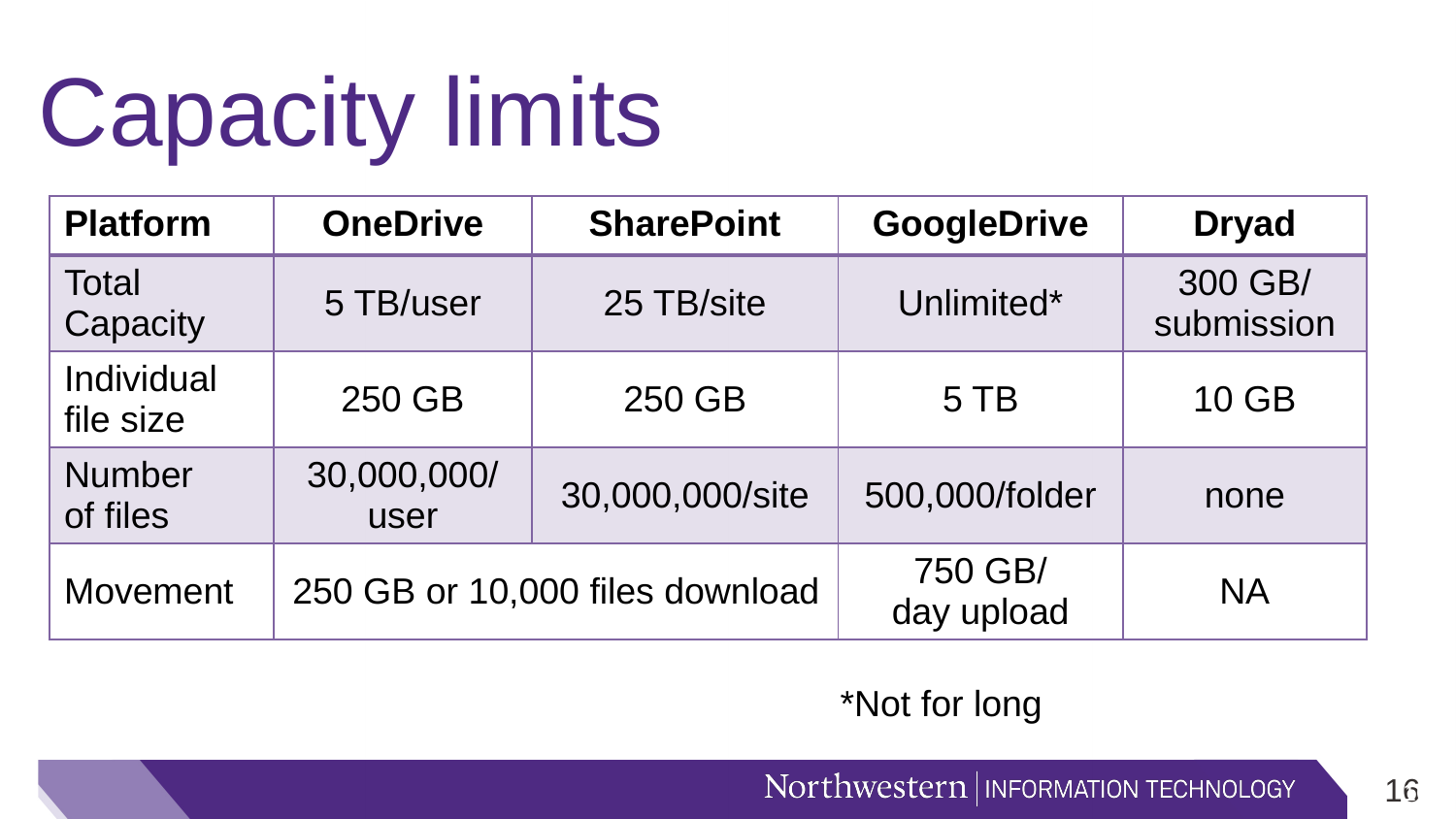

# Capacity limits
| Platform | OneDrive | SharePoint | GoogleDrive | Dryad |
| --- | --- | --- | --- | --- |
| Total Capacity | 5 TB/user | 25 TB/site | Unlimited\* | 300 GB/ submission |
| Individual file size | 250 GB | 250 GB | 5 TB | 10 GB |
| Number  of files | 30,000,000/ user | 30,000,000/site | 500,000/folder | none |
| Movement | 250 GB or 10,000 files download |  | 750 GB/ day upload | NA |
*Not for long
16